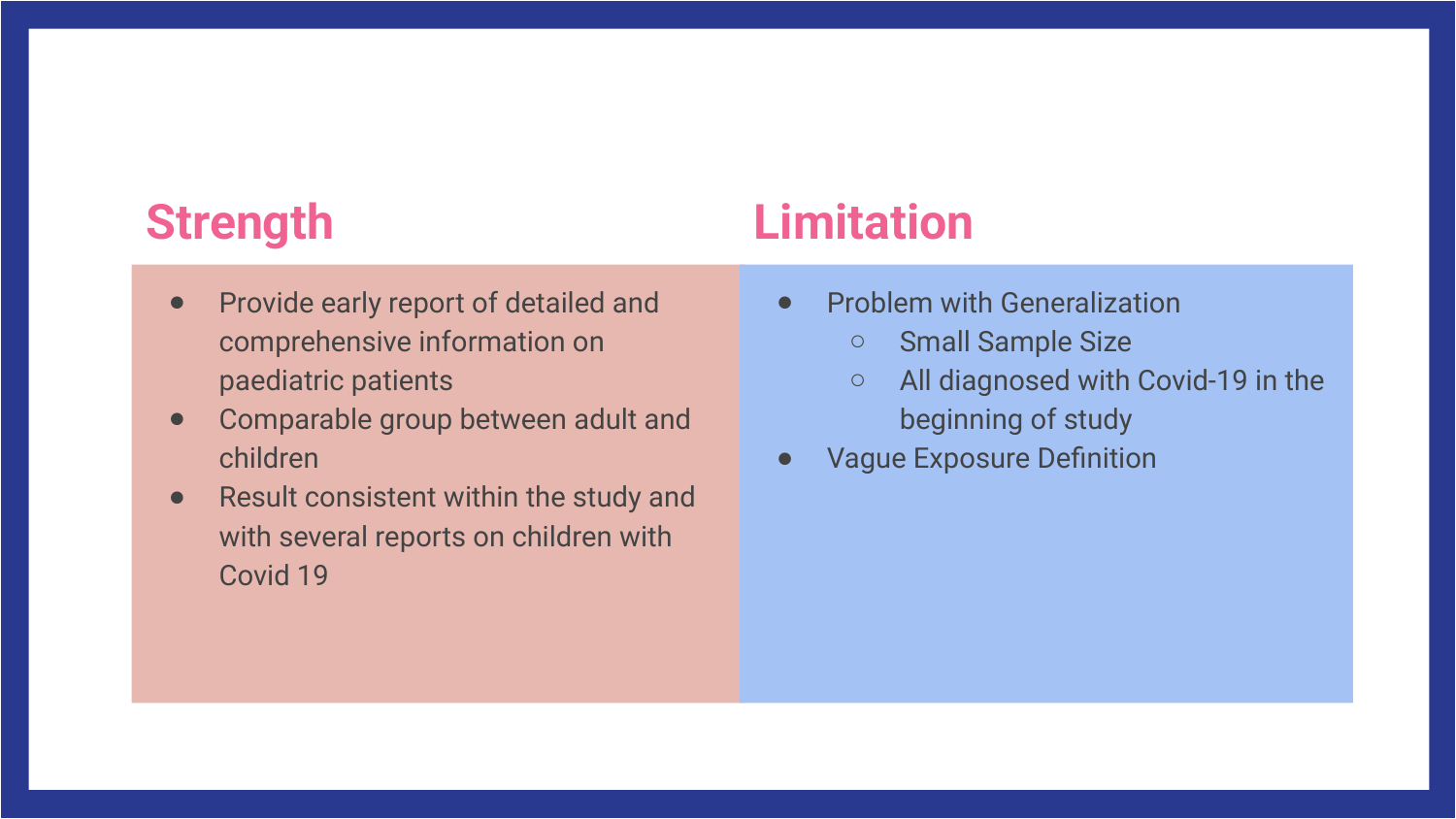

Limitation
Strength
Problem with Generalization
Small Sample Size
All diagnosed with Covid-19 in the beginning of study
Vague Exposure Definition
Provide early report of detailed and comprehensive information on paediatric patients
Comparable group between adult and children
Result consistent within the study and with several reports on children with Covid 19